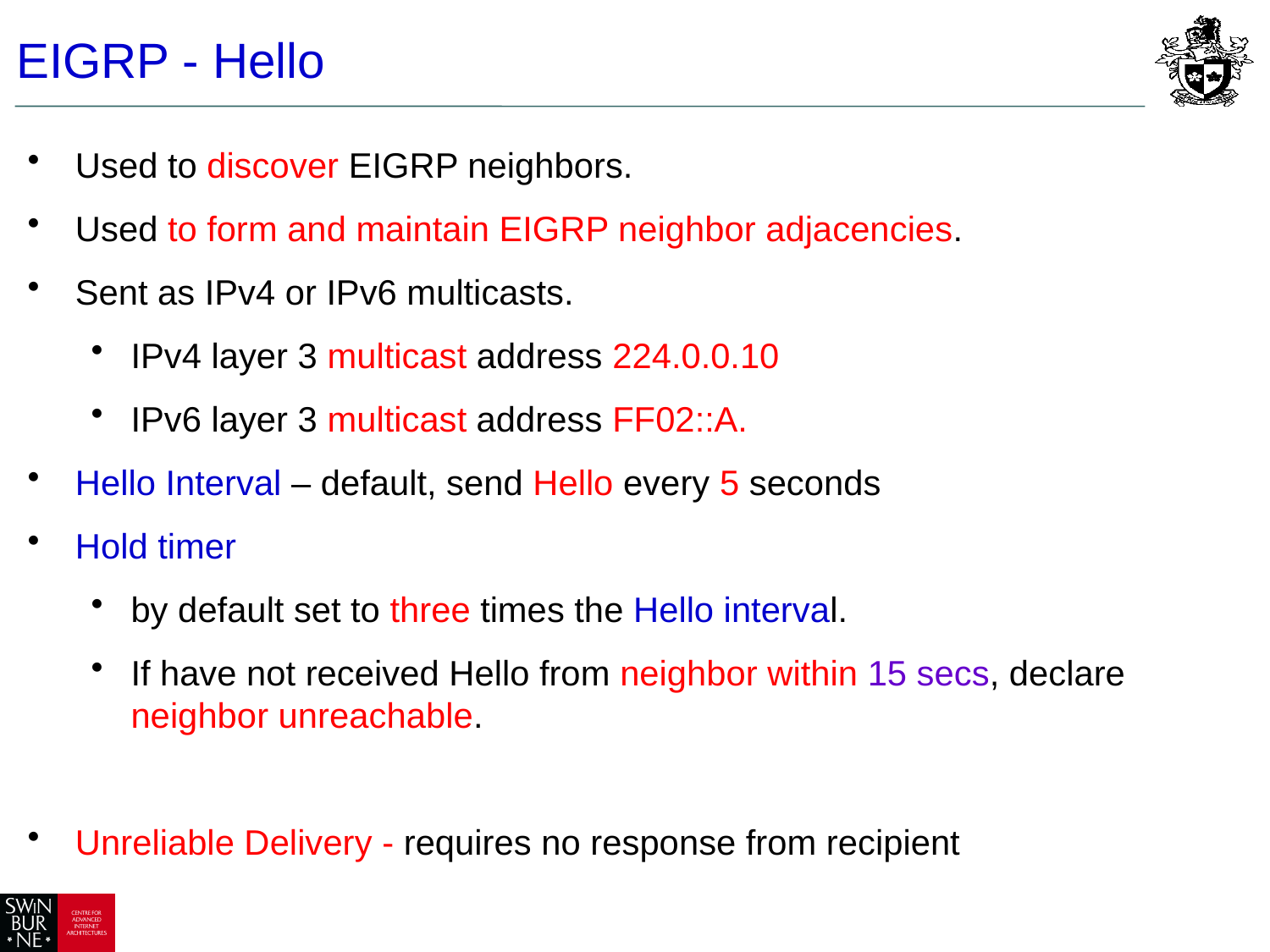

# EIGRP - Hello
Used to discover EIGRP neighbors.
Used to form and maintain EIGRP neighbor adjacencies.
Sent as IPv4 or IPv6 multicasts.
IPv4 layer 3 multicast address 224.0.0.10
IPv6 layer 3 multicast address FF02::A.
Hello Interval – default, send Hello every 5 seconds
Hold timer
by default set to three times the Hello interval.
If have not received Hello from neighbor within 15 secs, declare neighbor unreachable.

Unreliable Delivery - requires no response from recipient